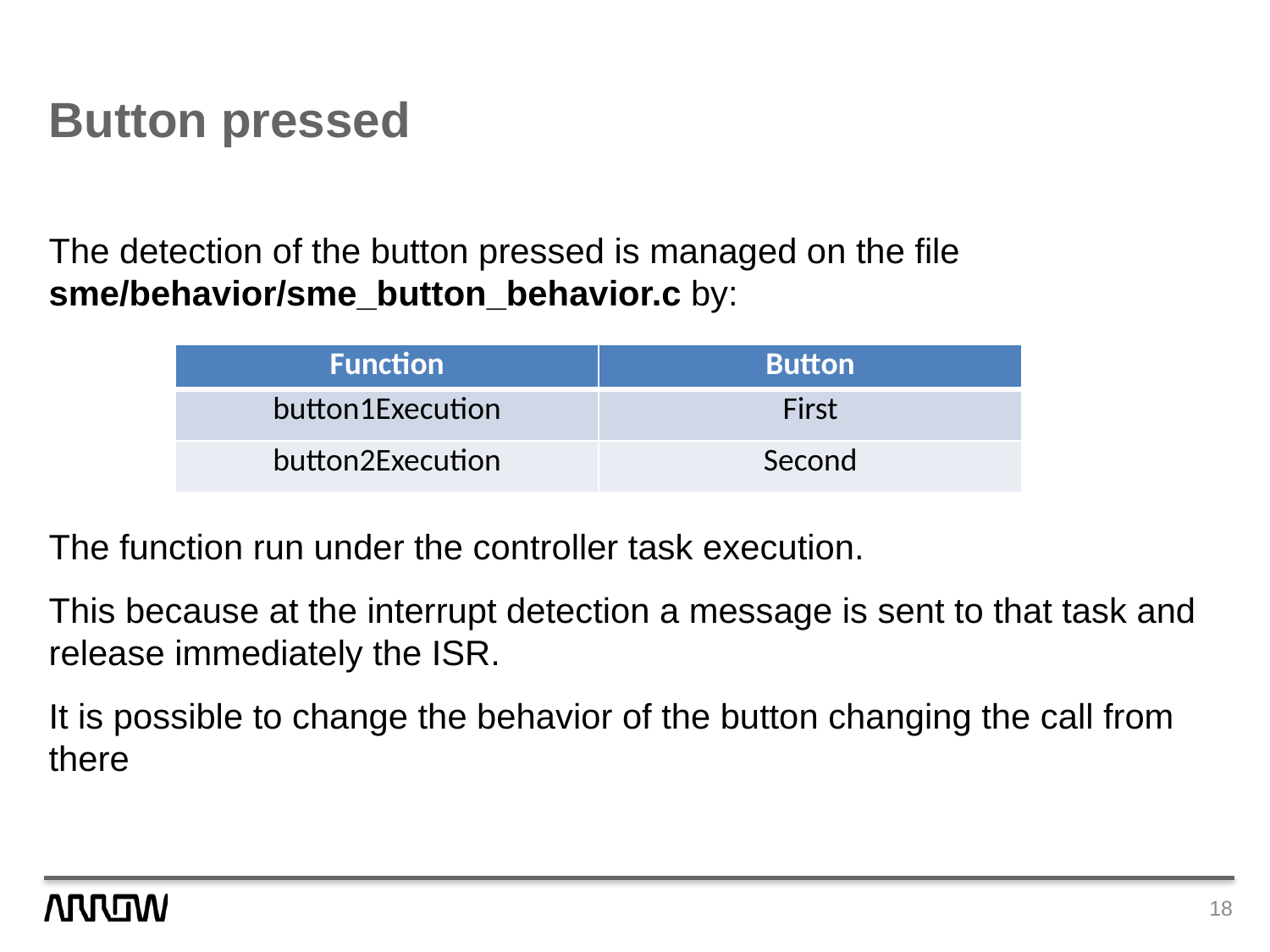

# Button pressed
The detection of the button pressed is managed on the file sme/behavior/sme_button_behavior.c by:

The function run under the controller task execution.
This because at the interrupt detection a message is sent to that task and release immediately the ISR.
It is possible to change the behavior of the button changing the call from there
| Function | Button |
| --- | --- |
| button1Execution | First |
| button2Execution | Second |
18